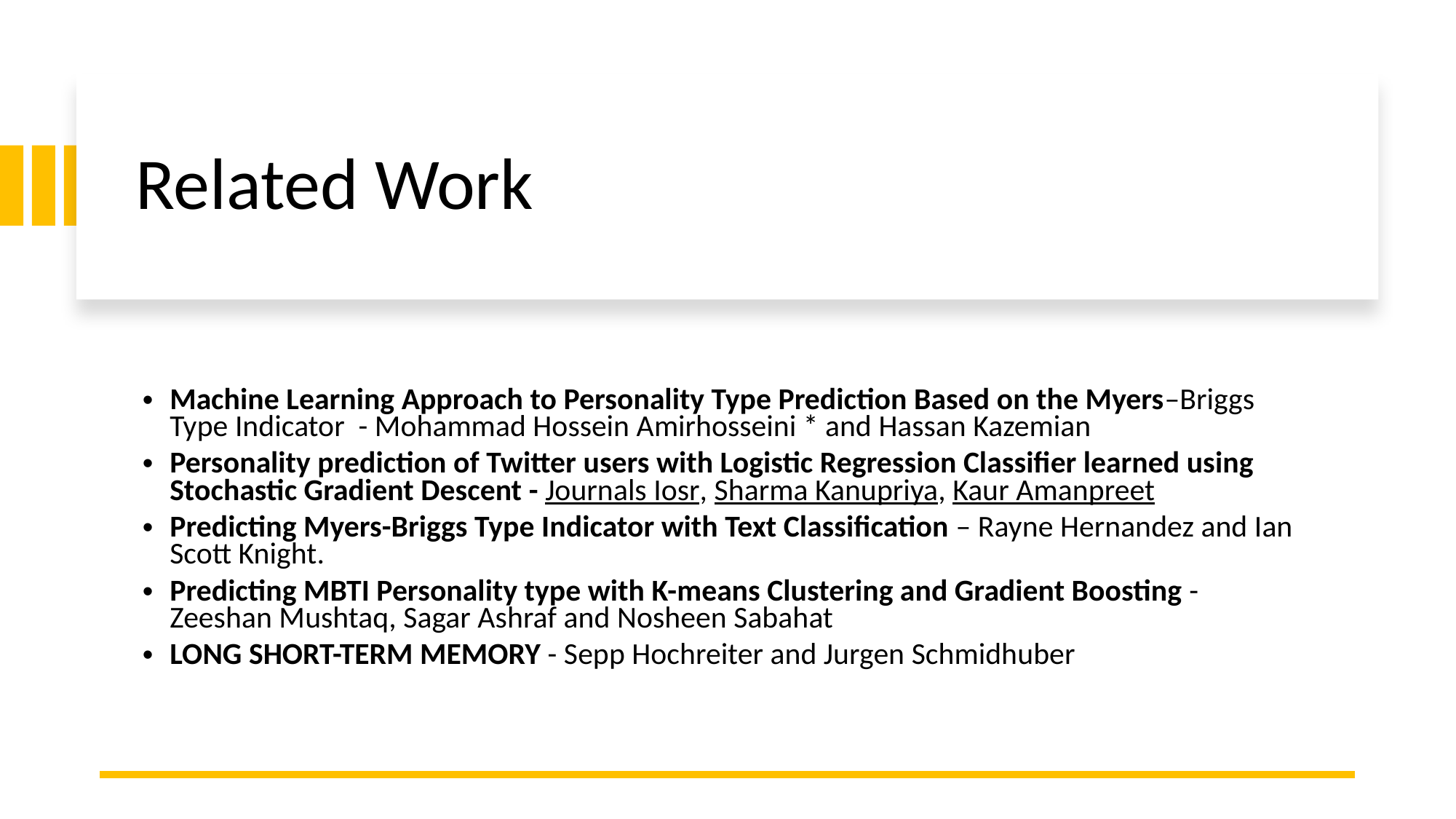

Related Work

Machine Learning Approach to Personality Type Prediction Based on the Myers–Briggs Type Indicator  - Mohammad Hossein Amirhosseini * and Hassan Kazemian
Personality prediction of Twitter users with Logistic Regression Classifier learned using Stochastic Gradient Descent - Journals Iosr, Sharma Kanupriya, Kaur Amanpreet
Predicting Myers-Briggs Type Indicator with Text Classification – Rayne Hernandez and Ian Scott Knight.
Predicting MBTI Personality type with K-means Clustering and Gradient Boosting - Zeeshan Mushtaq, Sagar Ashraf and Nosheen Sabahat
LONG SHORT-TERM MEMORY - Sepp Hochreiter and Jurgen Schmidhuber